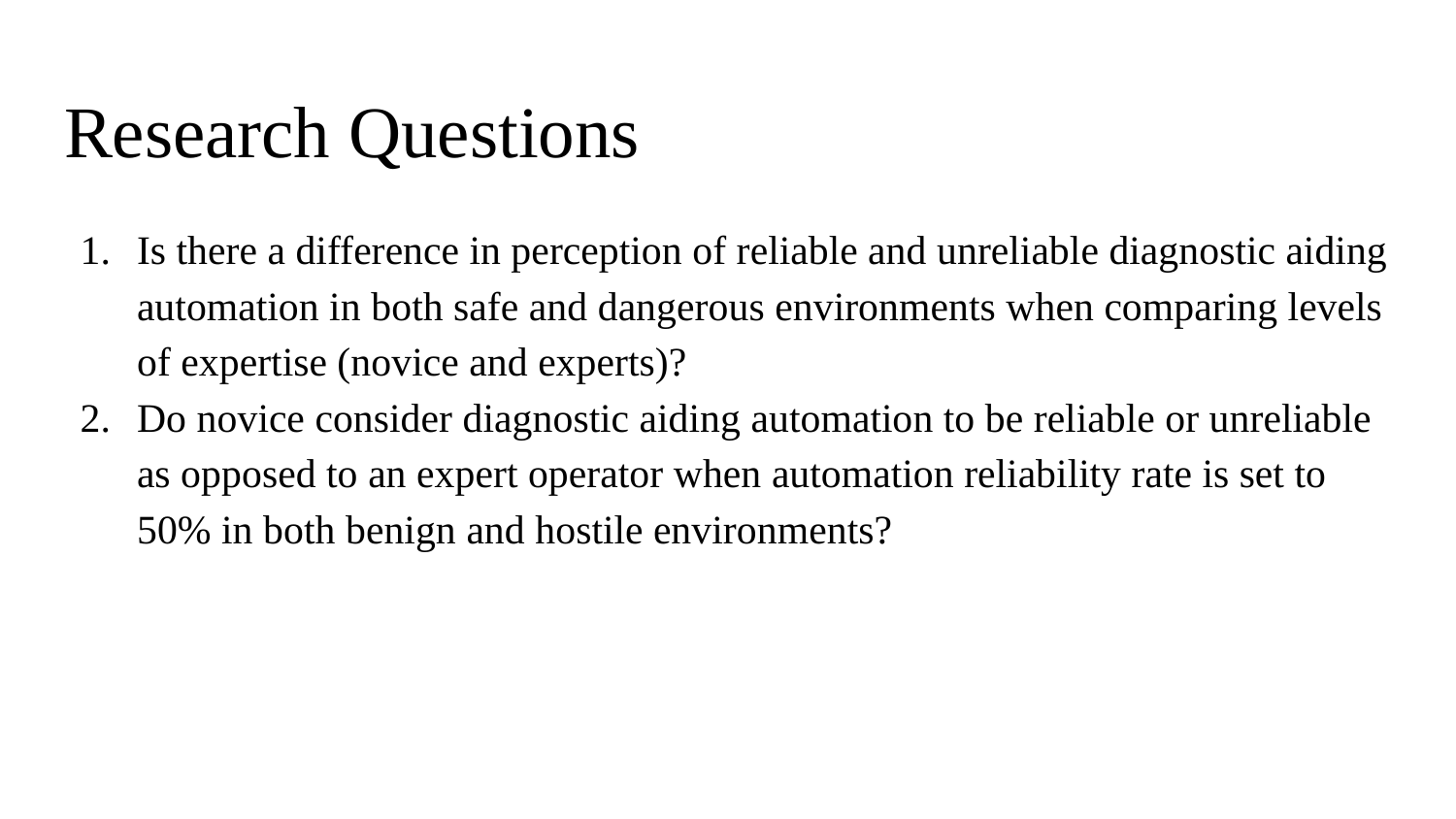

# Research Questions
Is there a difference in perception of reliable and unreliable diagnostic aiding automation in both safe and dangerous environments when comparing levels of expertise (novice and experts)?
Do novice consider diagnostic aiding automation to be reliable or unreliable as opposed to an expert operator when automation reliability rate is set to 50% in both benign and hostile environments?